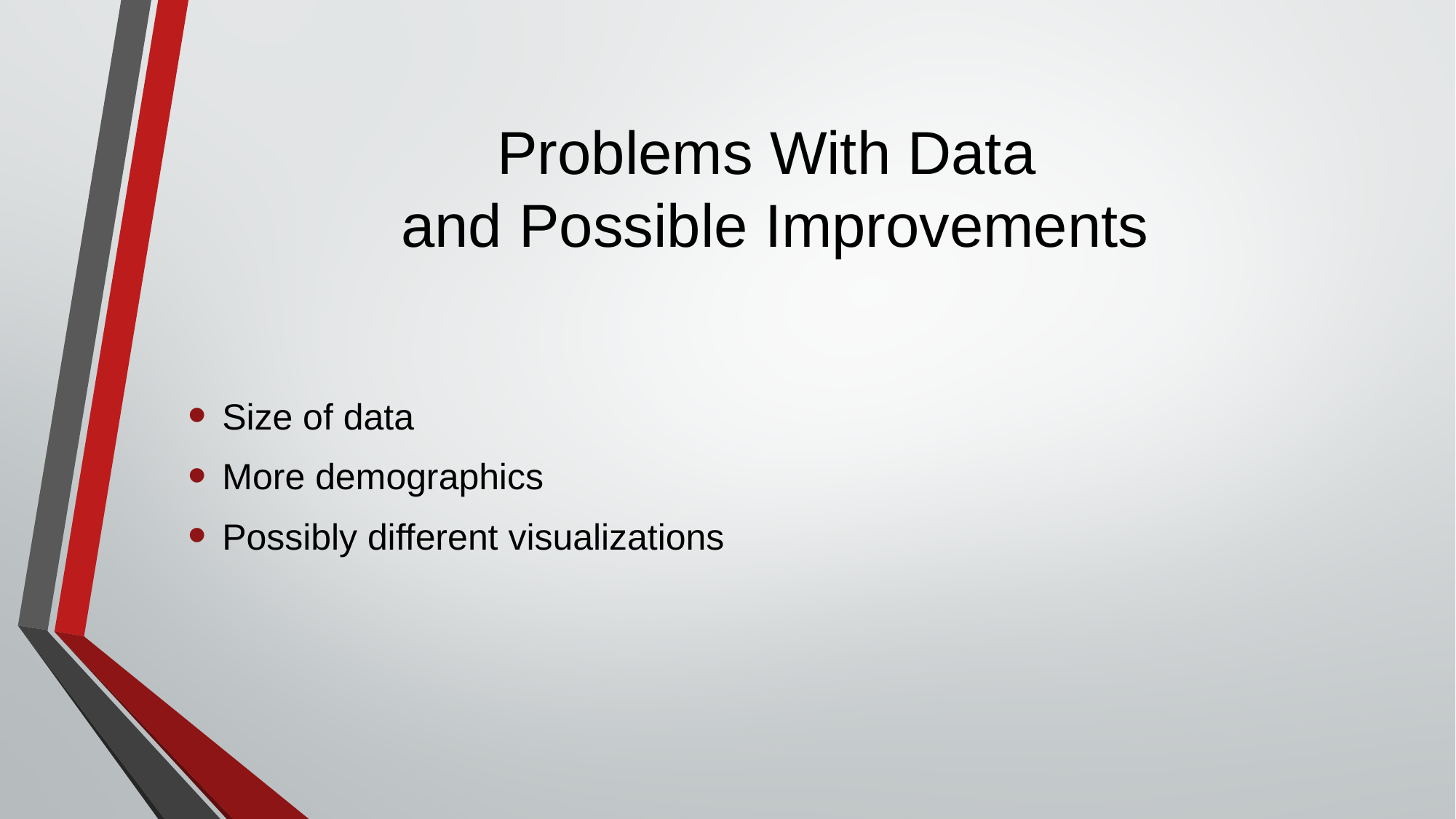

# Problems With Data and Possible Improvements
Size of data
More demographics
Possibly different visualizations